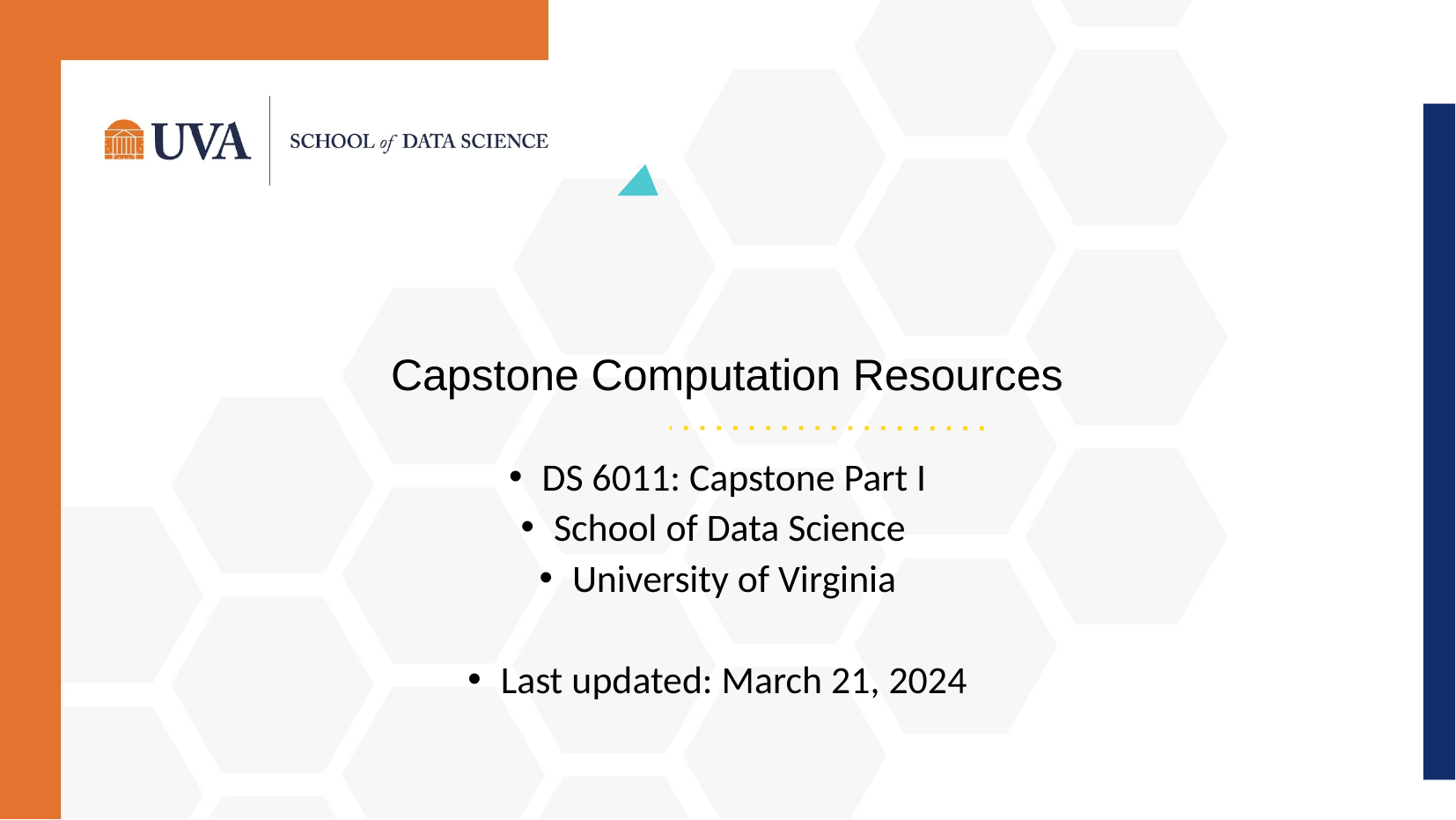

# Capstone Computation Resources
DS 6011: Capstone Part I
School of Data Science
University of Virginia

Last updated: March 21, 2024